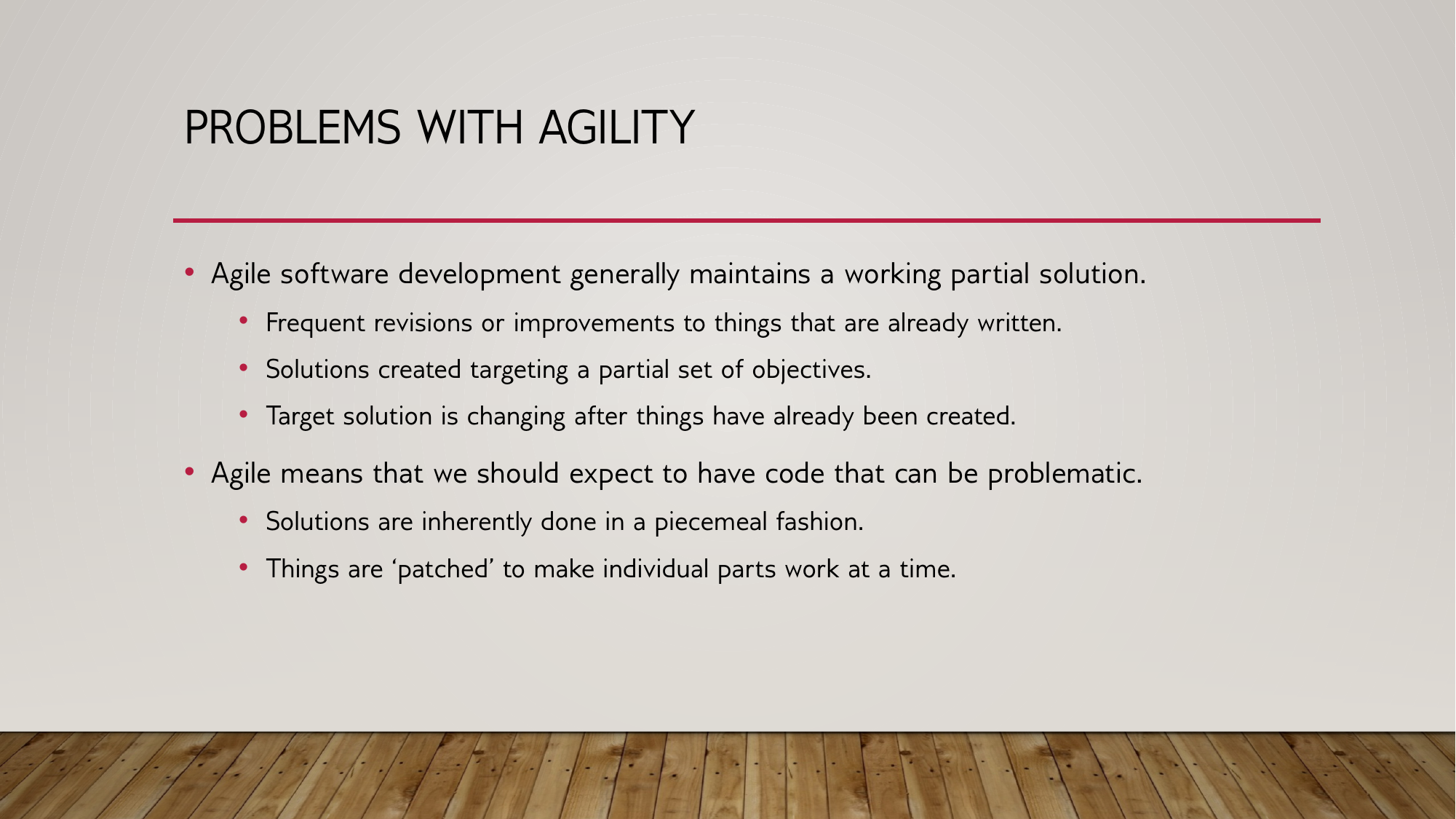

# Problems with Agility
Agile software development generally maintains a working partial solution.
Frequent revisions or improvements to things that are already written.
Solutions created targeting a partial set of objectives.
Target solution is changing after things have already been created.
Agile means that we should expect to have code that can be problematic.
Solutions are inherently done in a piecemeal fashion.
Things are ‘patched’ to make individual parts work at a time.